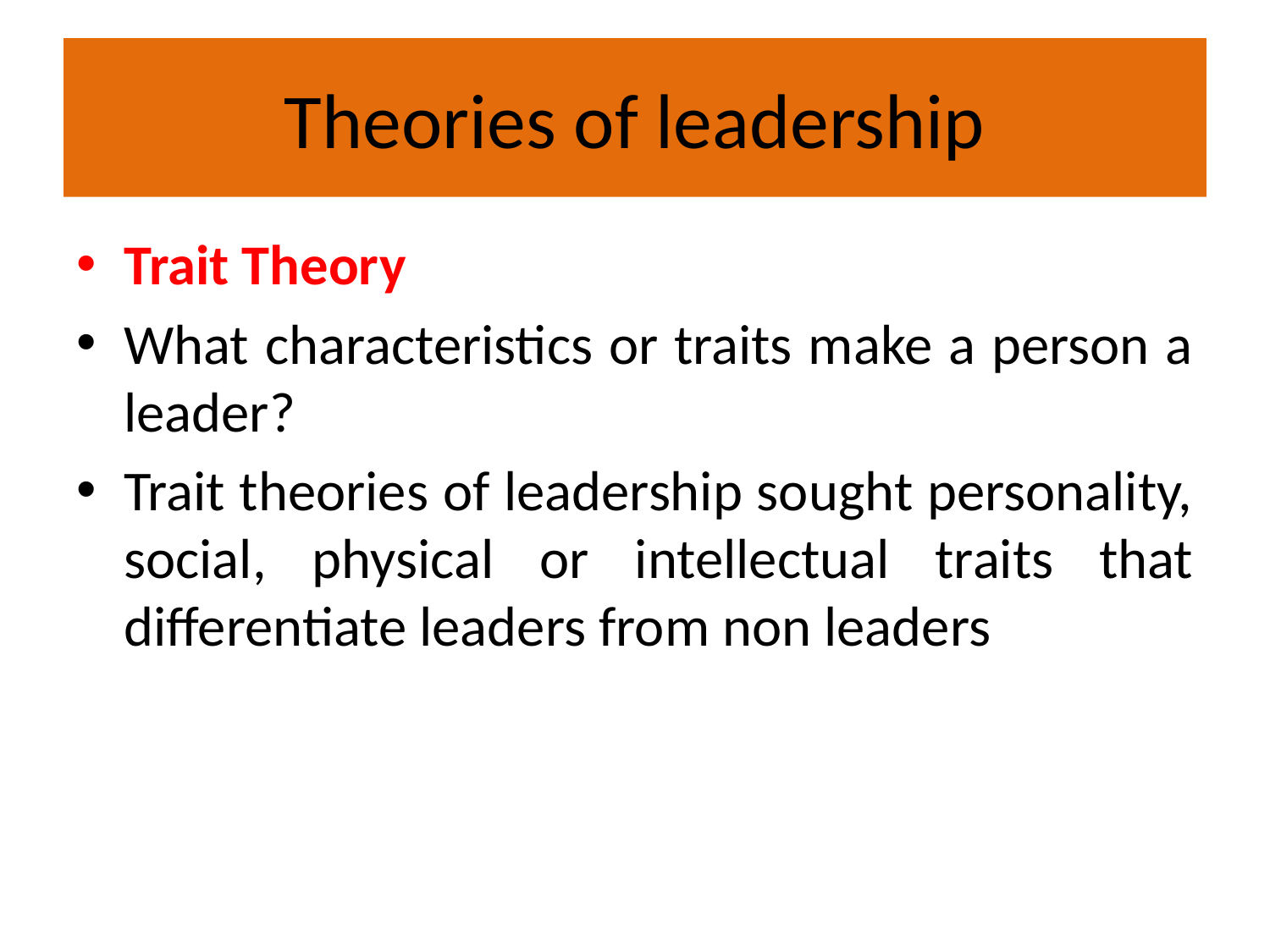

# Theories of leadership
Trait Theory
What characteristics or traits make a person a leader?
Trait theories of leadership sought personality, social, physical or intellectual traits that differentiate leaders from non leaders